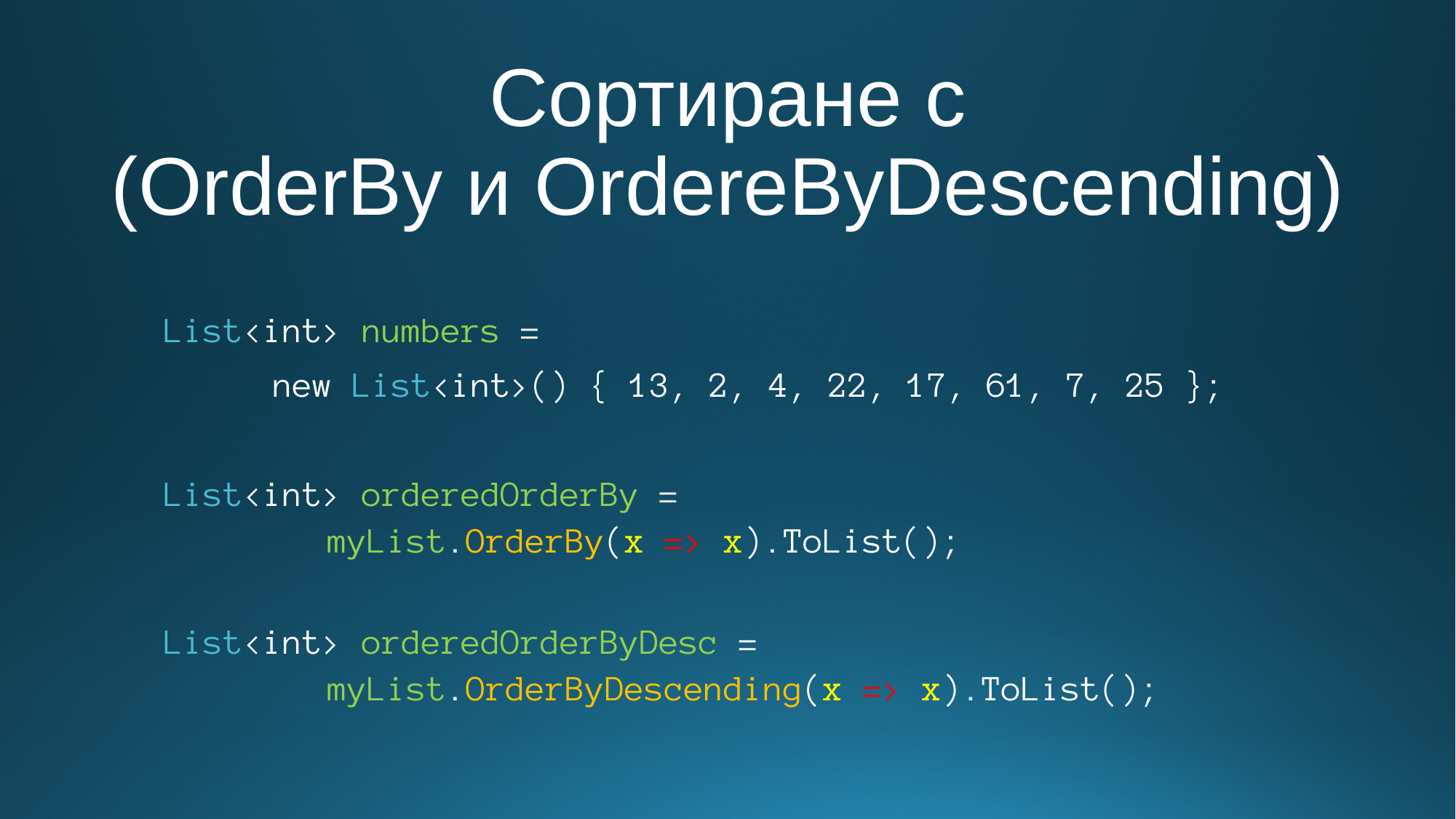

# Сортиране с (OrderBy и OrdereByDescending)
List<int> numbers =
	new List<int>() { 13, 2, 4, 22, 17, 61, 7, 25 };

List<int> orderedOrderBy =
	myList.OrderBy(x => x).ToList();

List<int> orderedOrderByDesc =
	myList.OrderByDescending(x => x).ToList();